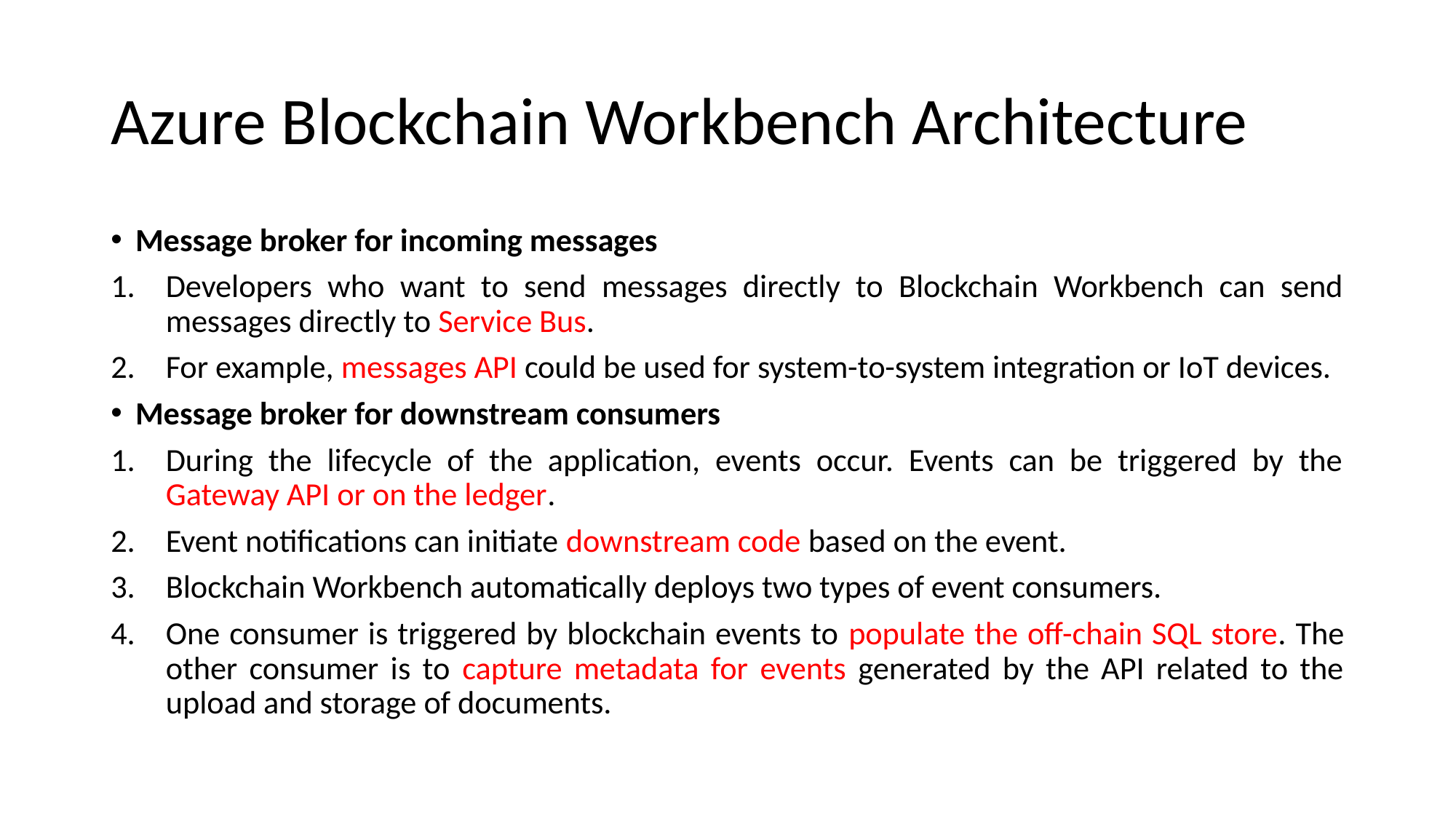

# Azure Blockchain Workbench Architecture
Message broker for incoming messages
Developers who want to send messages directly to Blockchain Workbench can send messages directly to Service Bus.
For example, messages API could be used for system-to-system integration or IoT devices.
Message broker for downstream consumers
During the lifecycle of the application, events occur. Events can be triggered by the Gateway API or on the ledger.
Event notifications can initiate downstream code based on the event.
Blockchain Workbench automatically deploys two types of event consumers.
One consumer is triggered by blockchain events to populate the off-chain SQL store. The other consumer is to capture metadata for events generated by the API related to the upload and storage of documents.